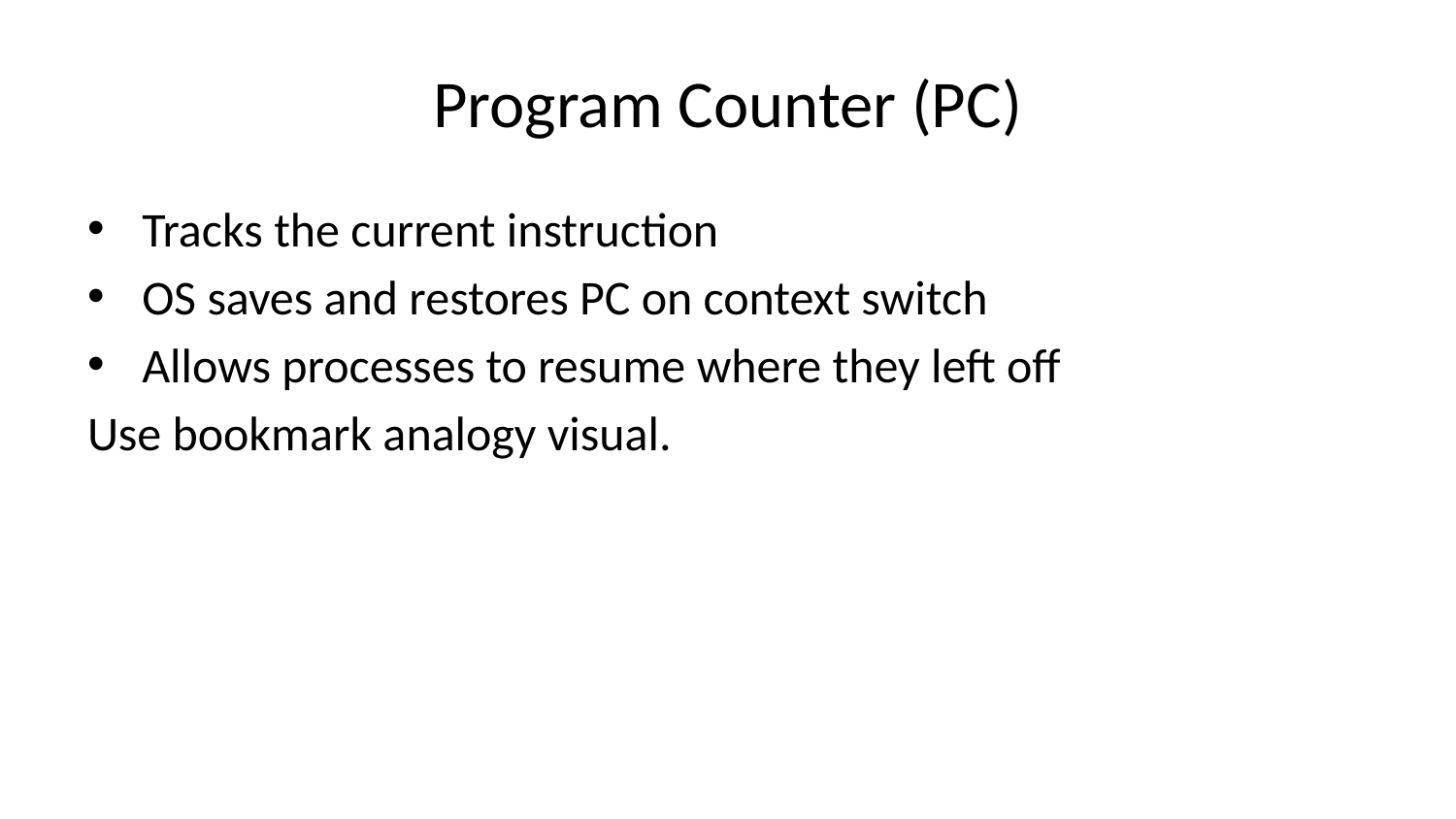

# Program Counter (PC)
Tracks the current instruction
OS saves and restores PC on context switch
Allows processes to resume where they left off
Use bookmark analogy visual.